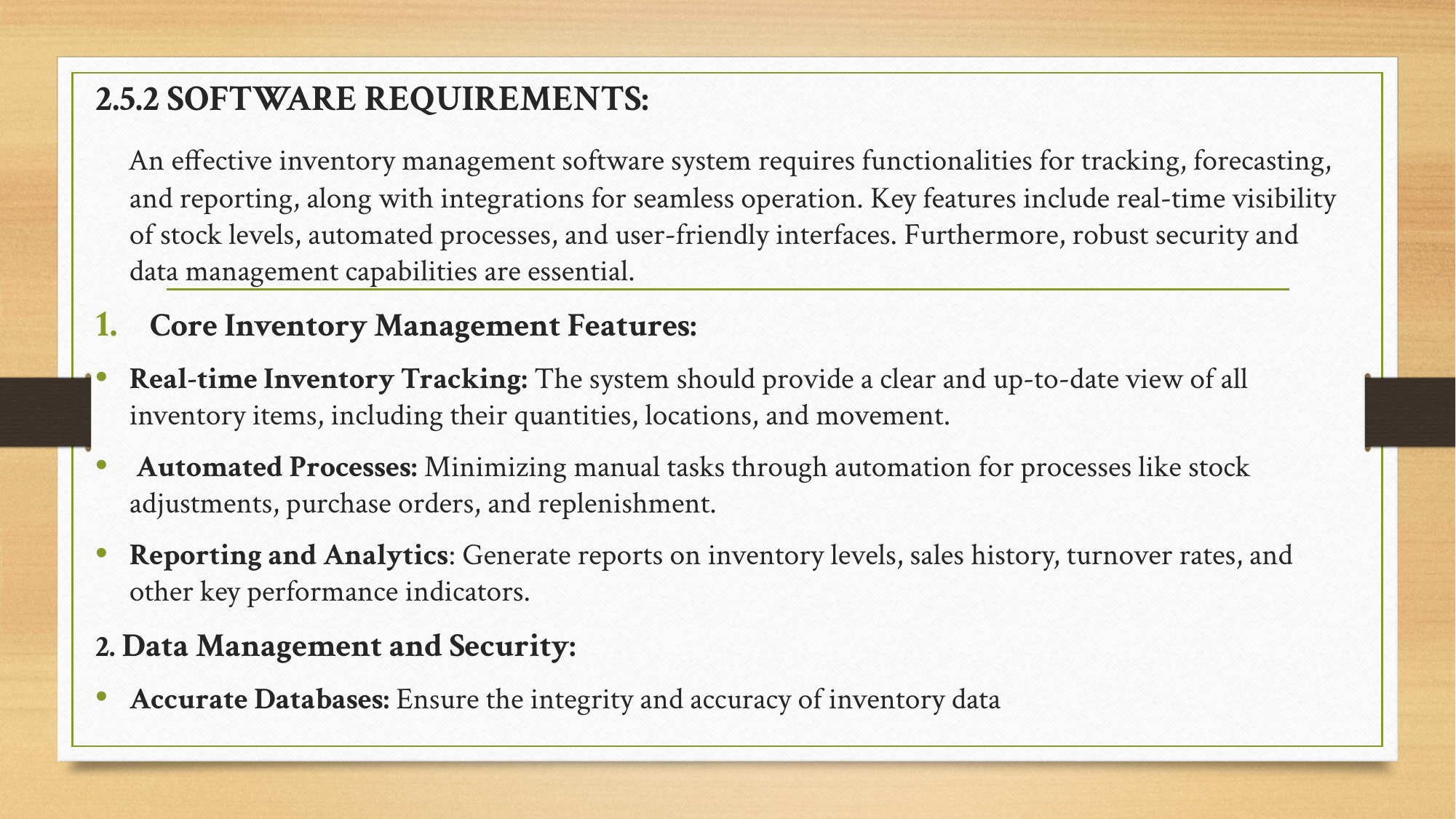

2.5.2 SOFTWARE REQUIREMENTS:
    An effective inventory management software system requires functionalities for tracking, forecasting, and reporting, along with integrations for seamless operation. Key features include real-time visibility of stock levels, automated processes, and user-friendly interfaces. Furthermore, robust security and data management capabilities are essential.
Core Inventory Management Features:
Real-time Inventory Tracking: The system should provide a clear and up-to-date view of all inventory items, including their quantities, locations, and movement.
 Automated Processes: Minimizing manual tasks through automation for processes like stock adjustments, purchase orders, and replenishment.
Reporting and Analytics: Generate reports on inventory levels, sales history, turnover rates, and other key performance indicators.
2. Data Management and Security:
Accurate Databases: Ensure the integrity and accuracy of inventory data

# .